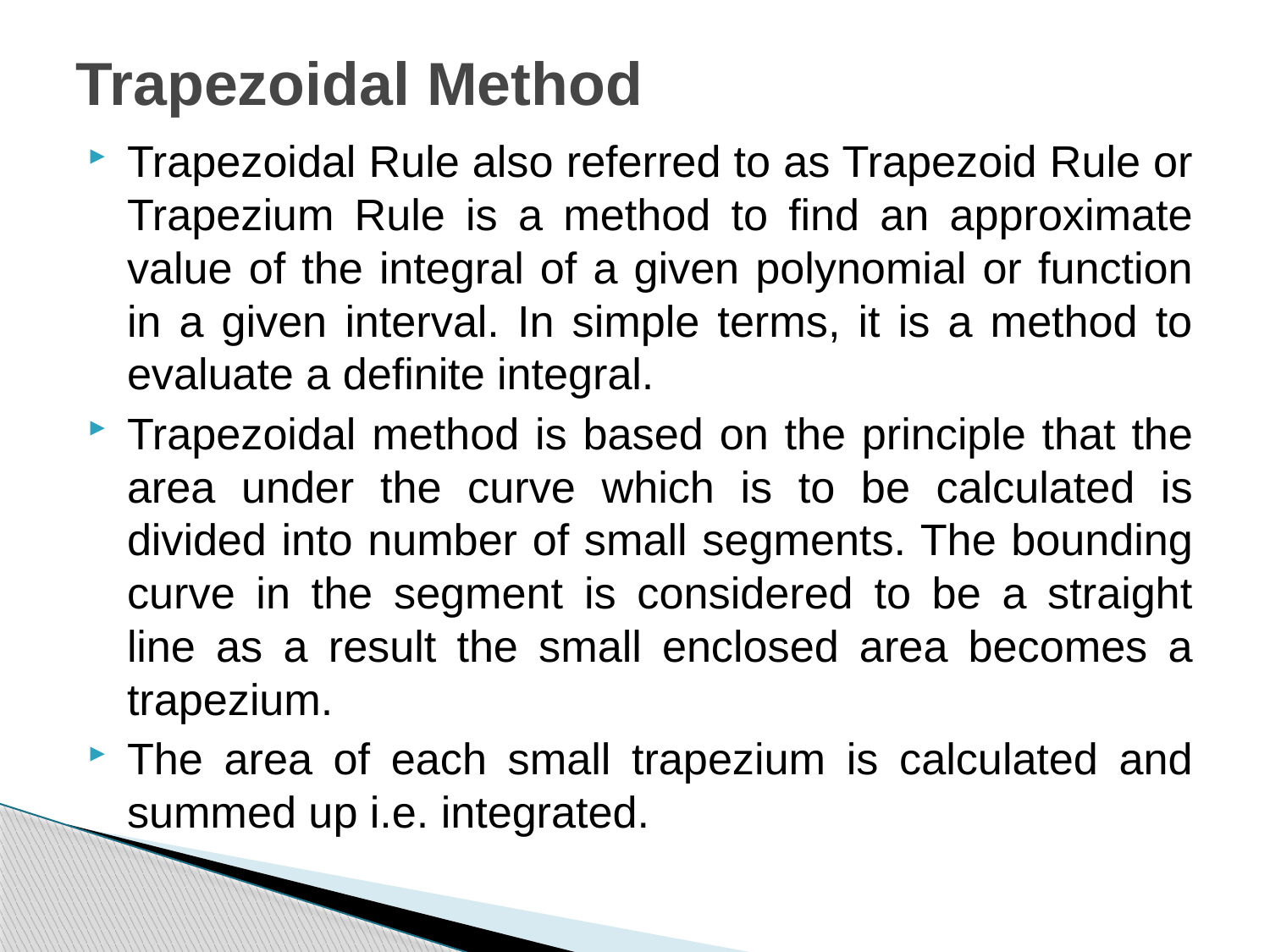

# Trapezoidal Method
Trapezoidal Rule also referred to as Trapezoid Rule or Trapezium Rule is a method to find an approximate value of the integral of a given polynomial or function in a given interval. In simple terms, it is a method to evaluate a definite integral.
Trapezoidal method is based on the principle that the area under the curve which is to be calculated is divided into number of small segments. The bounding curve in the segment is considered to be a straight line as a result the small enclosed area becomes a trapezium.
The area of each small trapezium is calculated and summed up i.e. integrated.